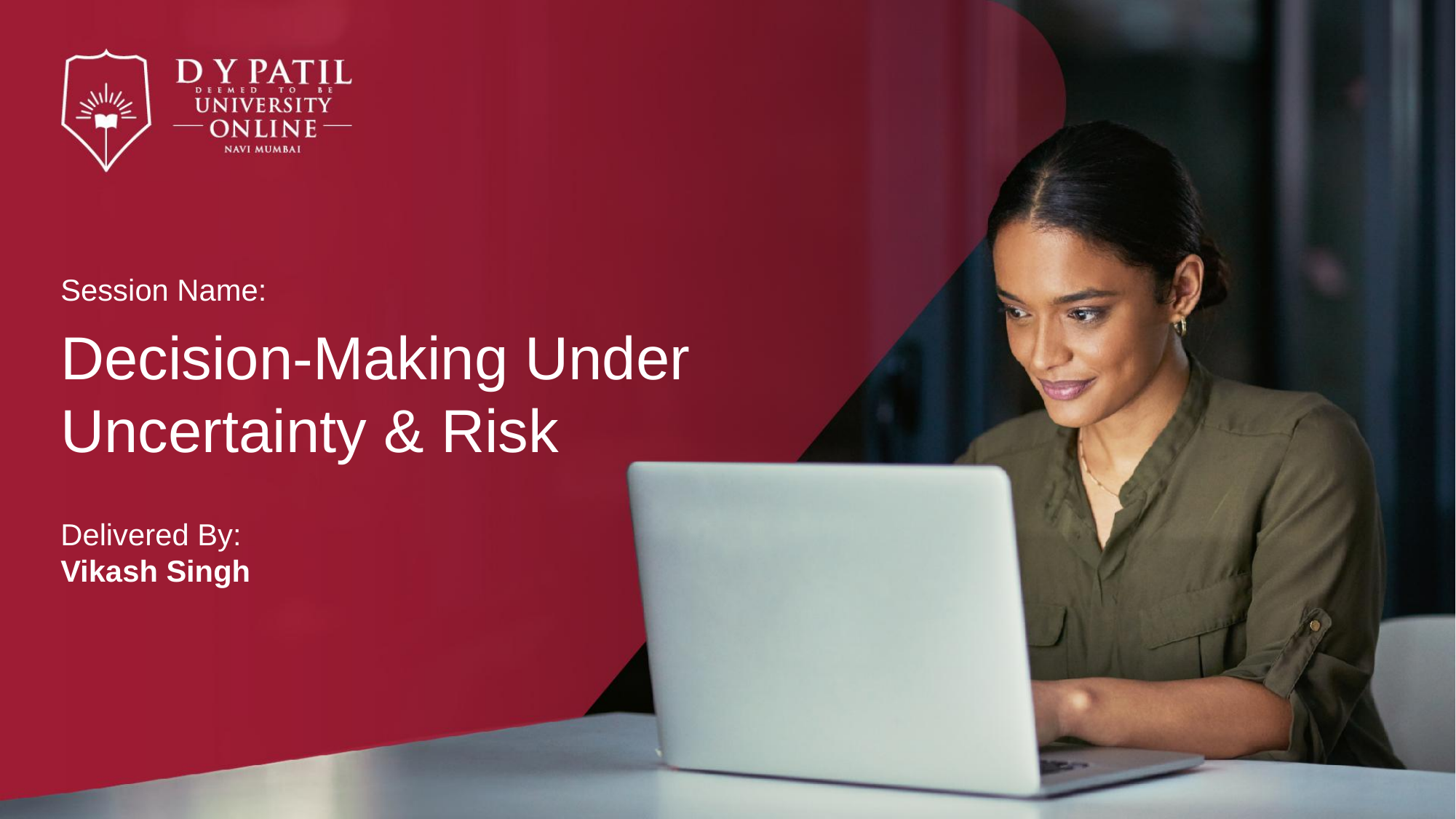

Session Name:
Decision-Making Under Uncertainty & Risk

Delivered By:
Vikash Singh